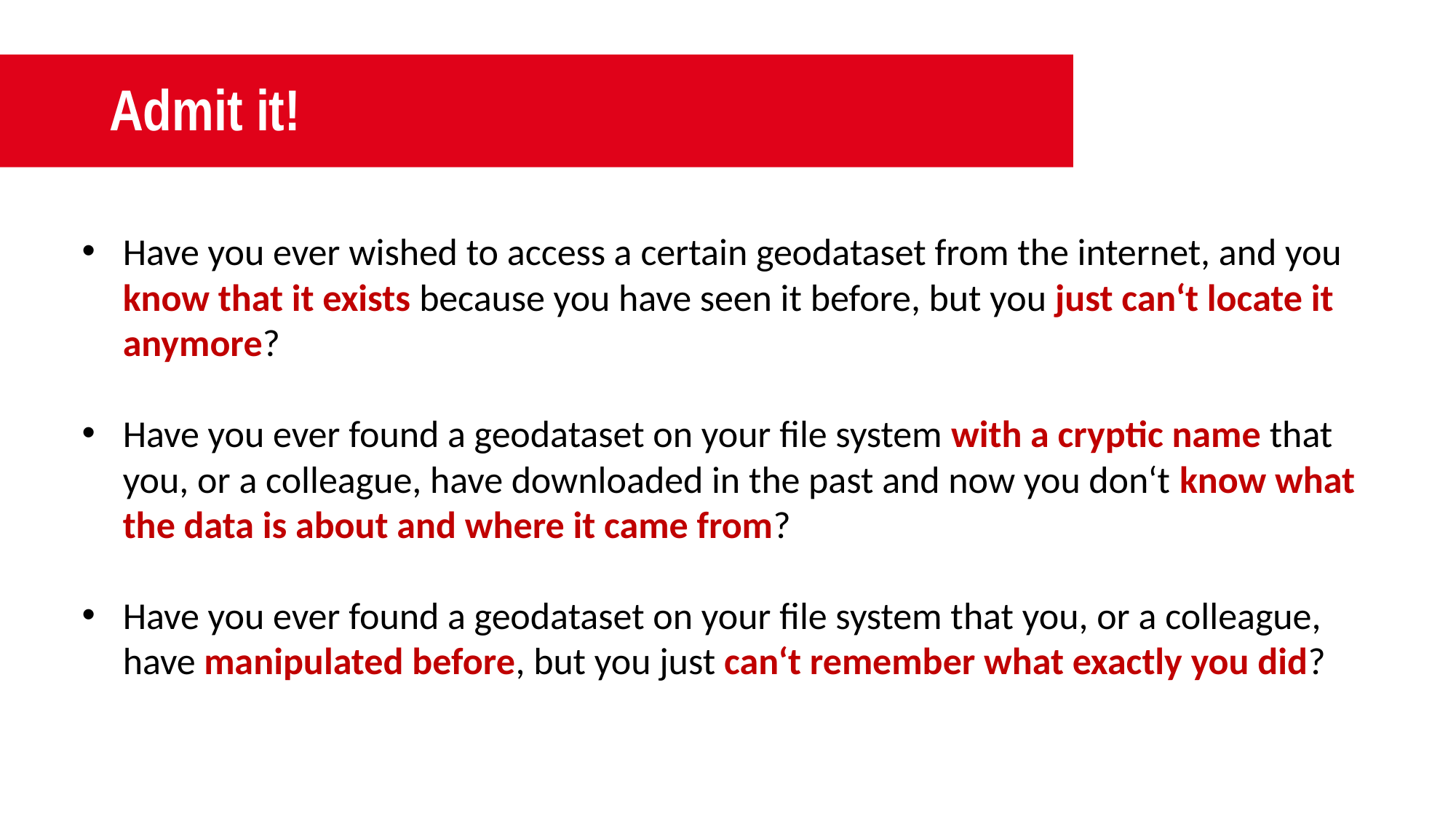

# Admit it!
Have you ever wished to access a certain geodataset from the internet, and you know that it exists because you have seen it before, but you just can‘t locate it anymore?

Have you ever found a geodataset on your file system with a cryptic name that you, or a colleague, have downloaded in the past and now you don‘t know what the data is about and where it came from?

Have you ever found a geodataset on your file system that you, or a colleague, have manipulated before, but you just can‘t remember what exactly you did?